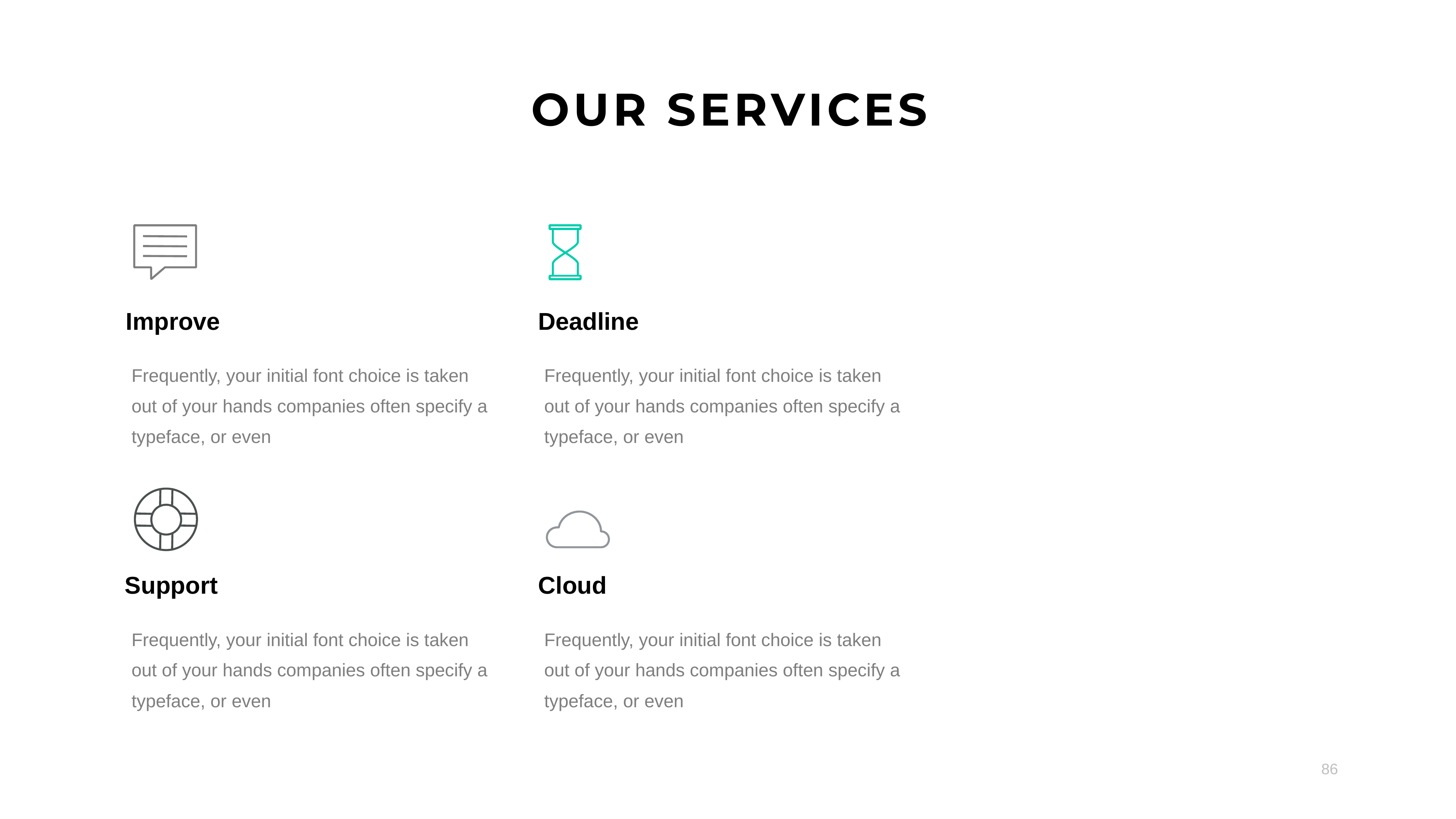

OUR SERVICES

Improve
Deadline
Frequently, your initial font choice is taken out of your hands companies often specify a typeface, or even
Frequently, your initial font choice is taken out of your hands companies often specify a typeface, or even

Support
Cloud
Frequently, your initial font choice is taken out of your hands companies often specify a typeface, or even
Frequently, your initial font choice is taken out of your hands companies often specify a typeface, or even